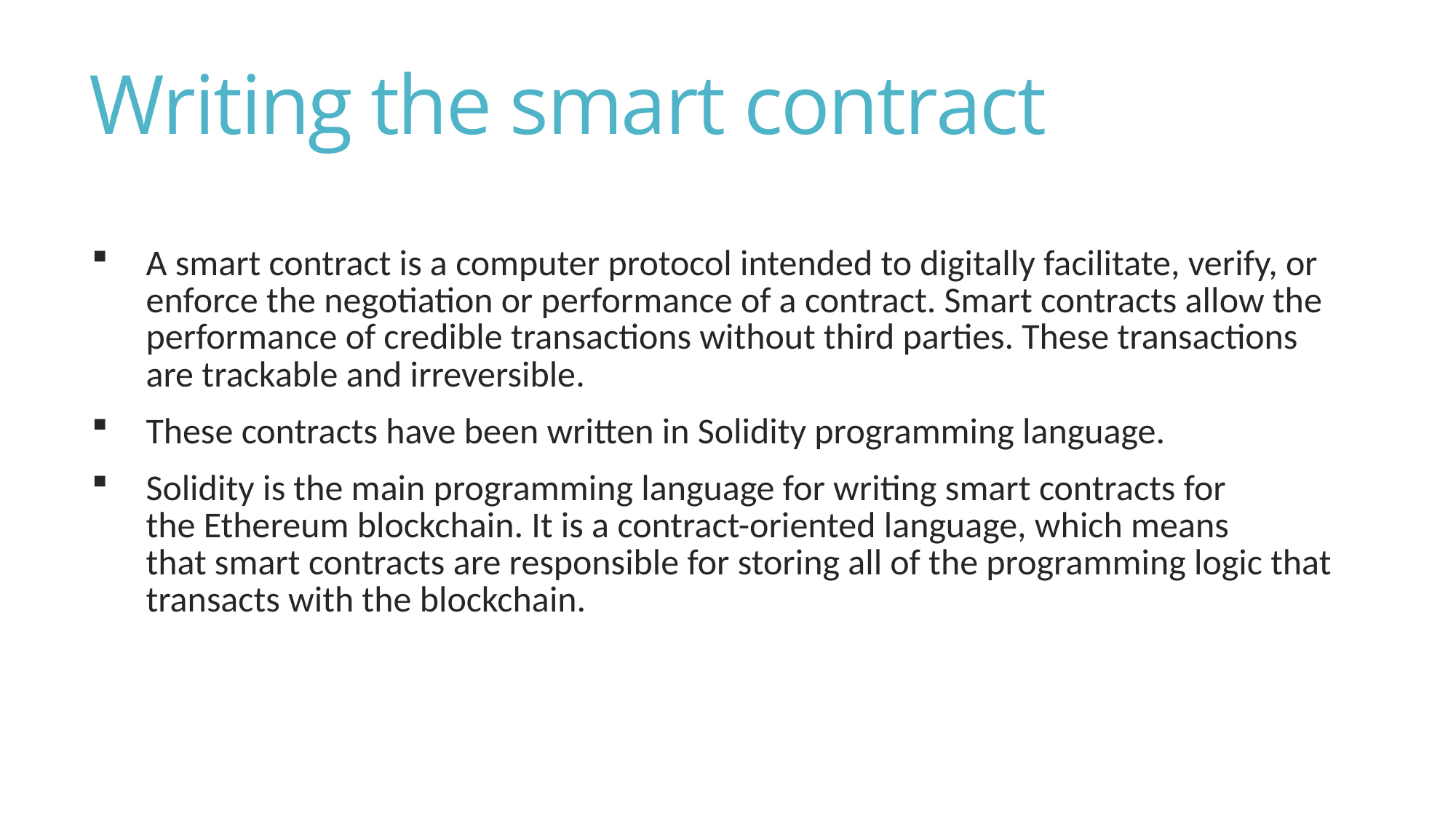

Writing the smart contract
A smart contract is a computer protocol intended to digitally facilitate, verify, or enforce the negotiation or performance of a contract. Smart contracts allow the performance of credible transactions without third parties. These transactions are trackable and irreversible.
These contracts have been written in Solidity programming language.
Solidity is the main programming language for writing smart contracts for the Ethereum blockchain. It is a contract-oriented language, which means that smart contracts are responsible for storing all of the programming logic that transacts with the blockchain.